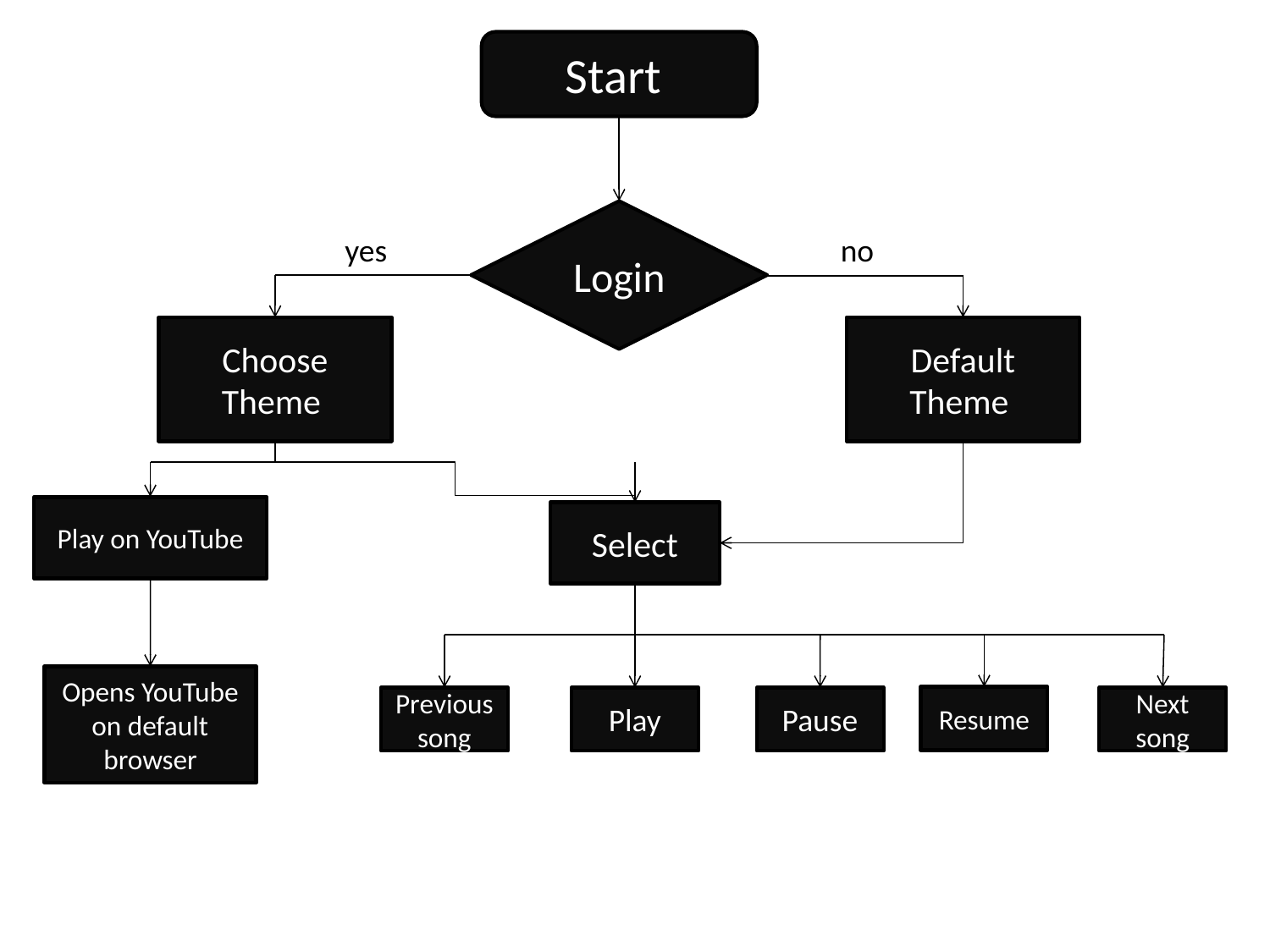

Start
Login
yes
no
Choose
Theme
Default
Theme
Play on YouTube
Select
Opens YouTube on default browser
Resume
Previous song
Play
Pause
Next song